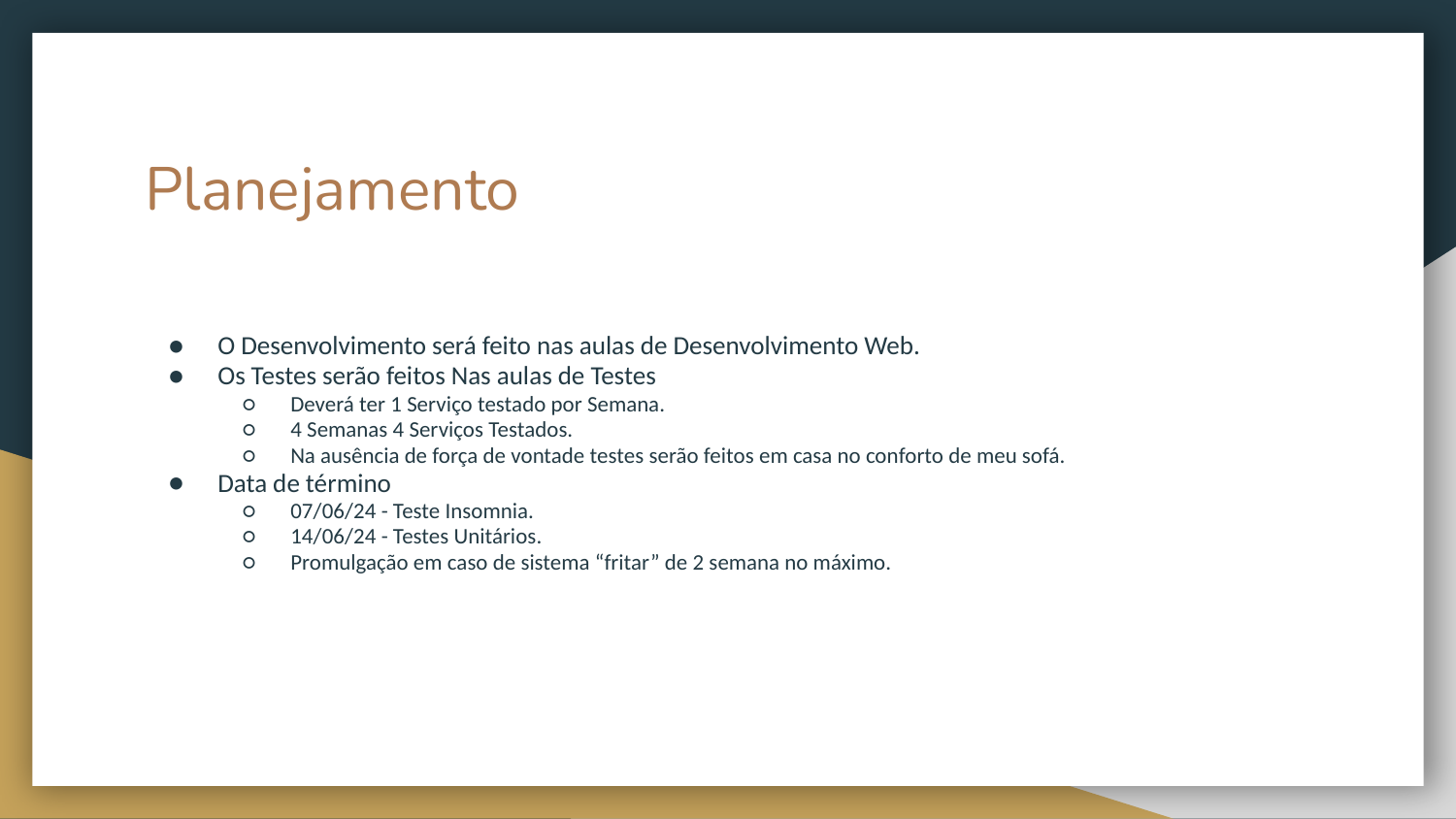

# Planejamento
O Desenvolvimento será feito nas aulas de Desenvolvimento Web.
Os Testes serão feitos Nas aulas de Testes
Deverá ter 1 Serviço testado por Semana.
4 Semanas 4 Serviços Testados.
Na ausência de força de vontade testes serão feitos em casa no conforto de meu sofá.
Data de término
07/06/24 - Teste Insomnia.
14/06/24 - Testes Unitários.
Promulgação em caso de sistema “fritar” de 2 semana no máximo.